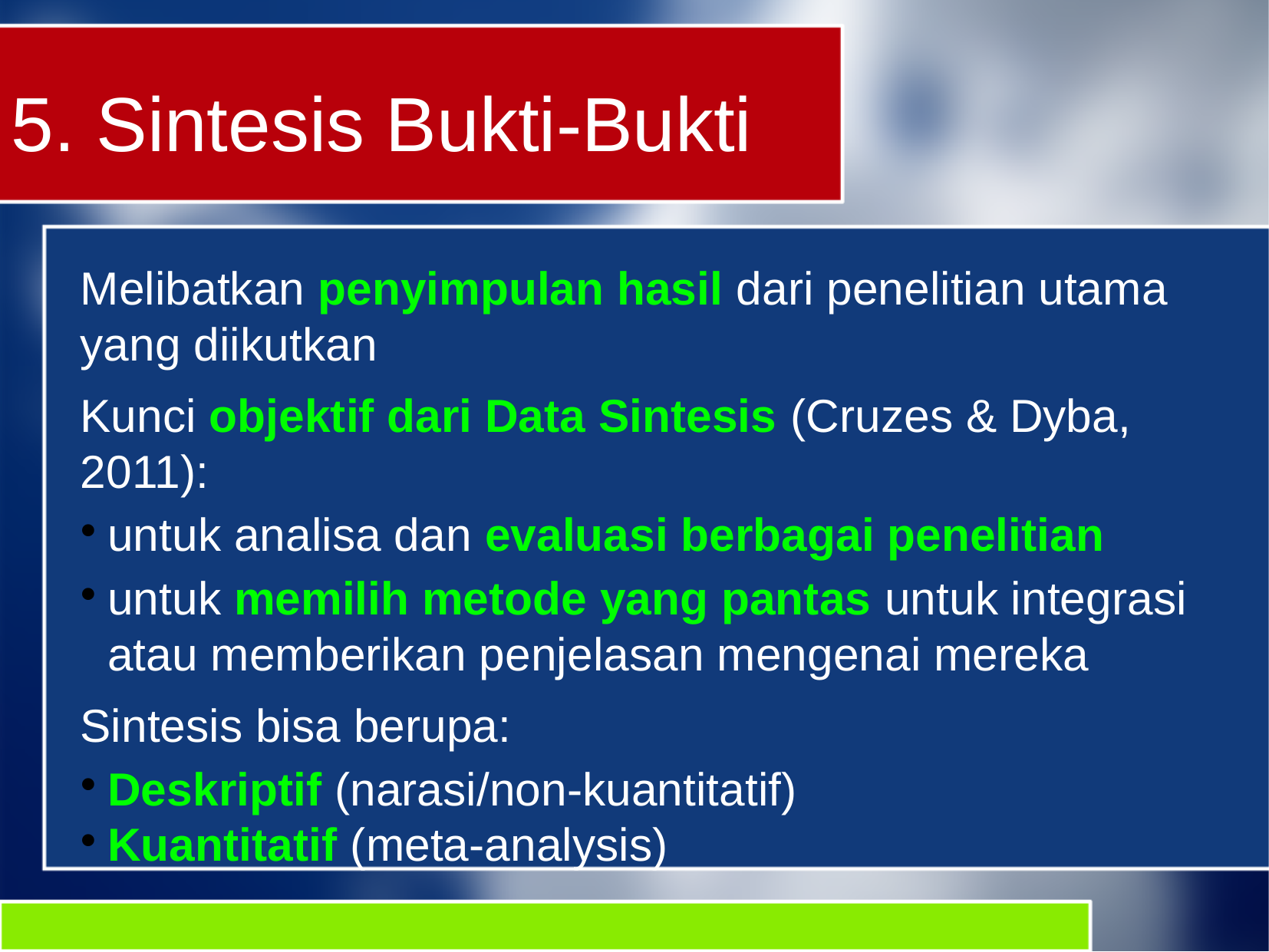

5. Sintesis Bukti-Bukti
Melibatkan penyimpulan hasil dari penelitian utama yang diikutkan
Kunci objektif dari Data Sintesis (Cruzes & Dyba, 2011):
untuk analisa dan evaluasi berbagai penelitian
untuk memilih metode yang pantas untuk integrasi atau memberikan penjelasan mengenai mereka
Sintesis bisa berupa:
Deskriptif (narasi/non-kuantitatif)
Kuantitatif (meta-analysis)